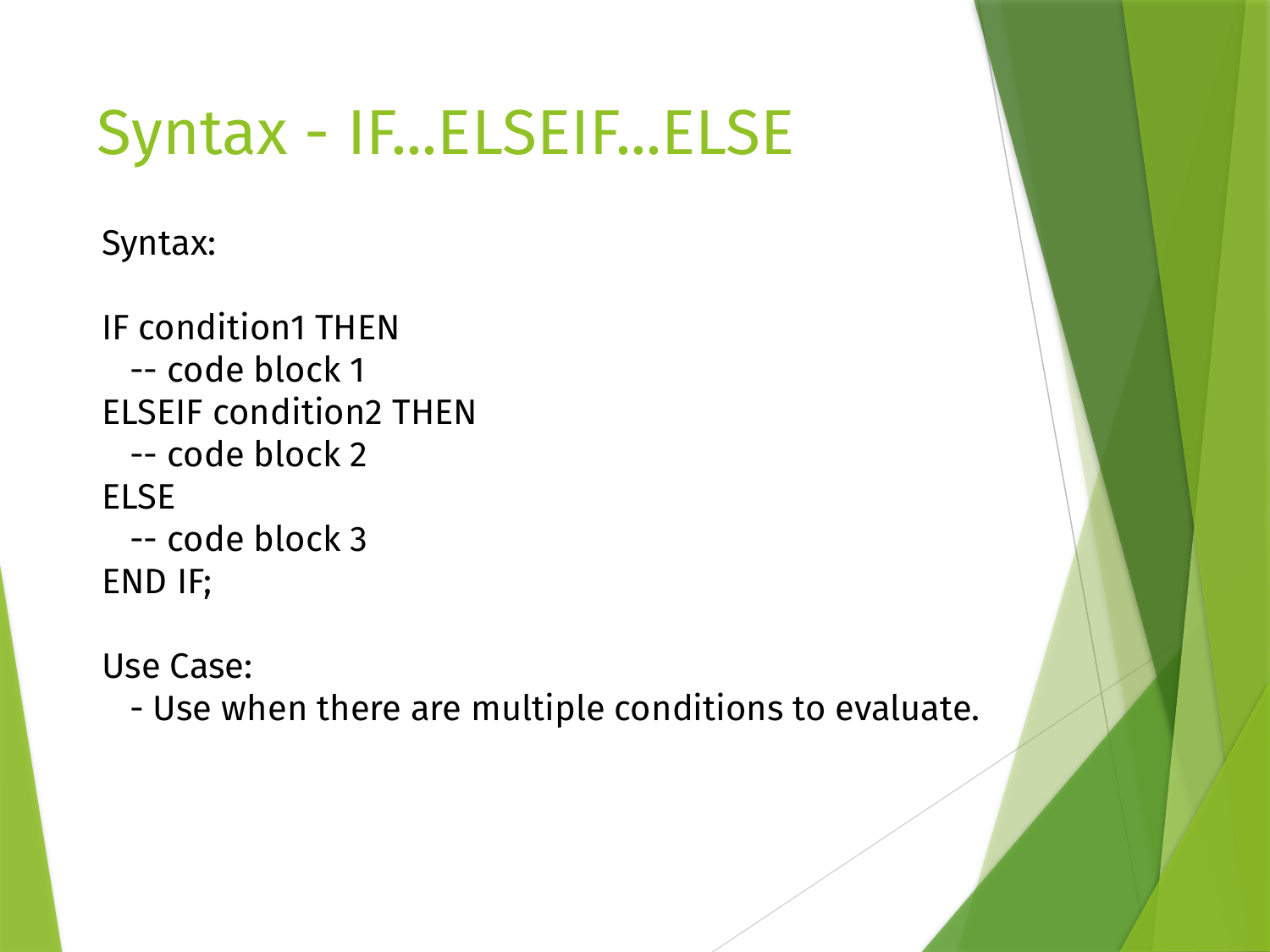

# Syntax - IF...ELSEIF...ELSE
Syntax:
IF condition1 THEN
   -- code block 1
ELSEIF condition2 THEN
   -- code block 2
ELSE
   -- code block 3
END IF;
Use Case:
   - Use when there are multiple conditions to evaluate.